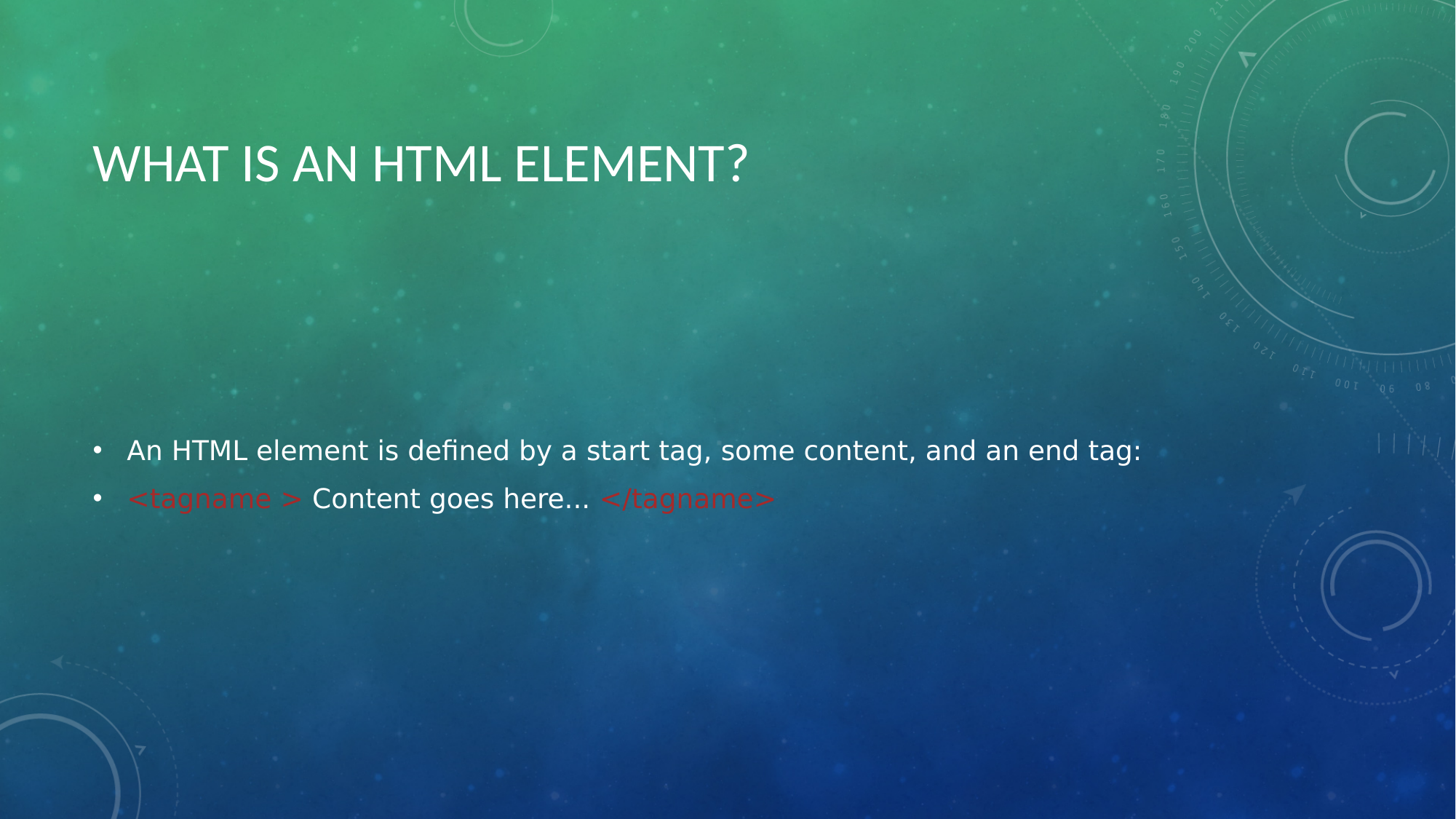

# What is an HTML Element?
An HTML element is defined by a start tag, some content, and an end tag:
<tagname > Content goes here... </tagname>